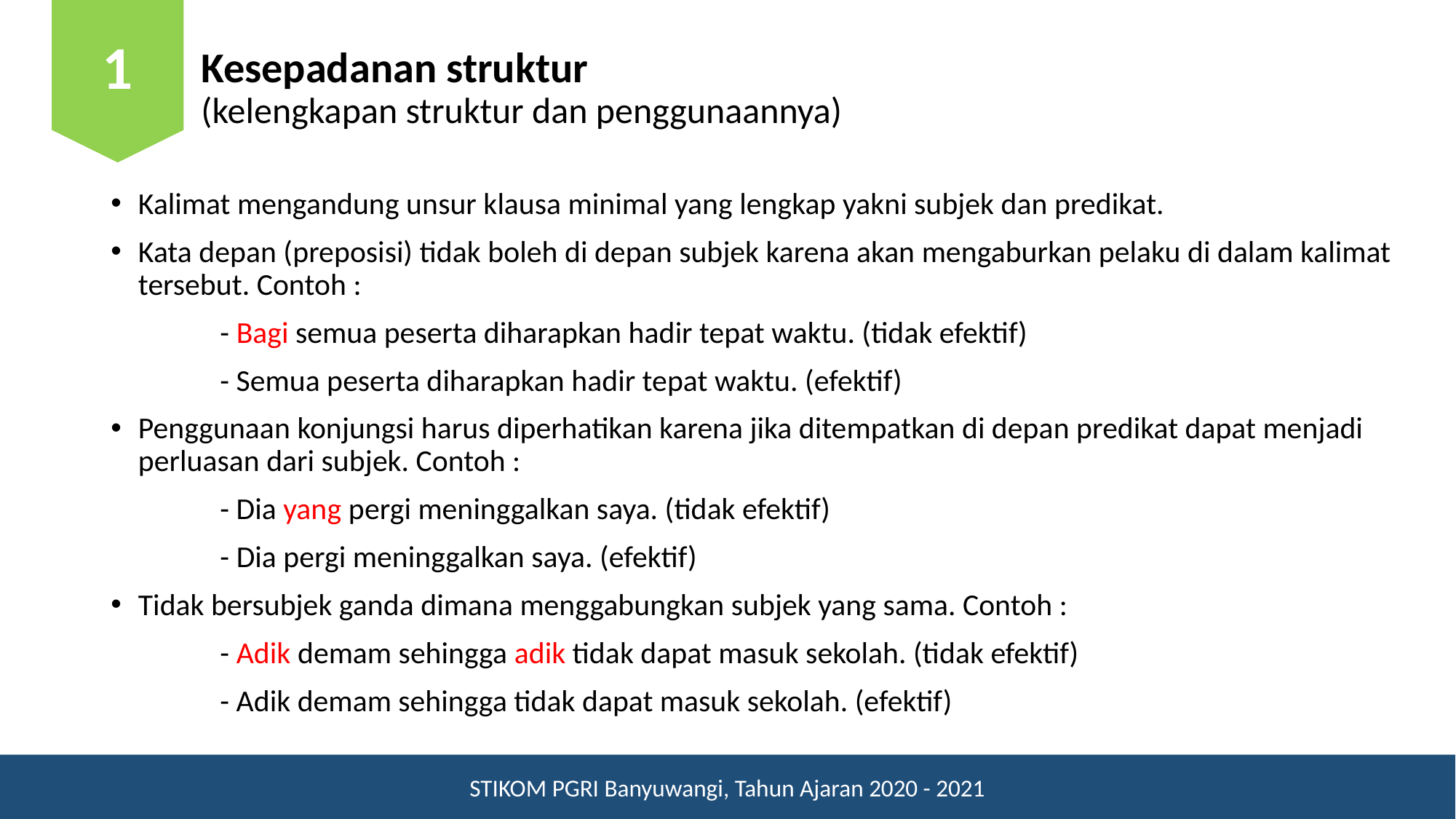

1
# Kesepadanan struktur (kelengkapan struktur dan penggunaannya)
Kalimat mengandung unsur klausa minimal yang lengkap yakni subjek dan predikat.
Kata depan (preposisi) tidak boleh di depan subjek karena akan mengaburkan pelaku di dalam kalimat tersebut. Contoh :
	- Bagi semua peserta diharapkan hadir tepat waktu. (tidak efektif)
	- Semua peserta diharapkan hadir tepat waktu. (efektif)
Penggunaan konjungsi harus diperhatikan karena jika ditempatkan di depan predikat dapat menjadi perluasan dari subjek. Contoh :
	- Dia yang pergi meninggalkan saya. (tidak efektif)
	- Dia pergi meninggalkan saya. (efektif)
Tidak bersubjek ganda dimana menggabungkan subjek yang sama. Contoh :
	- Adik demam sehingga adik tidak dapat masuk sekolah. (tidak efektif)
	- Adik demam sehingga tidak dapat masuk sekolah. (efektif)
STIKOM PGRI Banyuwangi, Tahun Ajaran 2020 - 2021